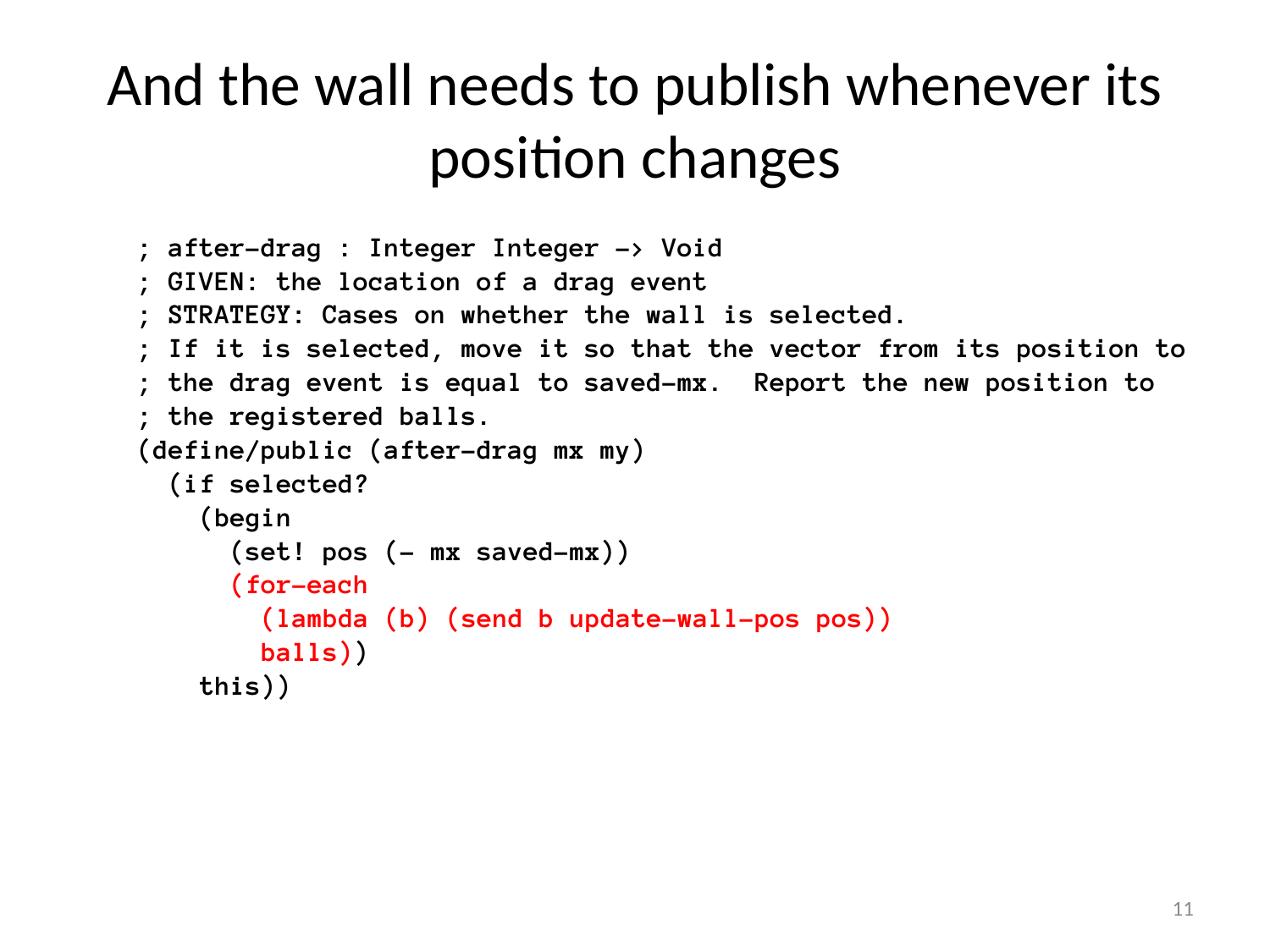

# And the wall needs to publish whenever its position changes
    ; after-drag : Integer Integer -> Void
    ; GIVEN: the location of a drag event
    ; STRATEGY: Cases on whether the wall is selected.
    ; If it is selected, move it so that the vector from its position to
    ; the drag event is equal to saved-mx.  Report the new position to
    ; the registered balls.
    (define/public (after-drag mx my)
      (if selected?
        (begin
          (set! pos (- mx saved-mx))
          (for-each
            (lambda (b) (send b update-wall-pos pos))
            balls))
        this))
11